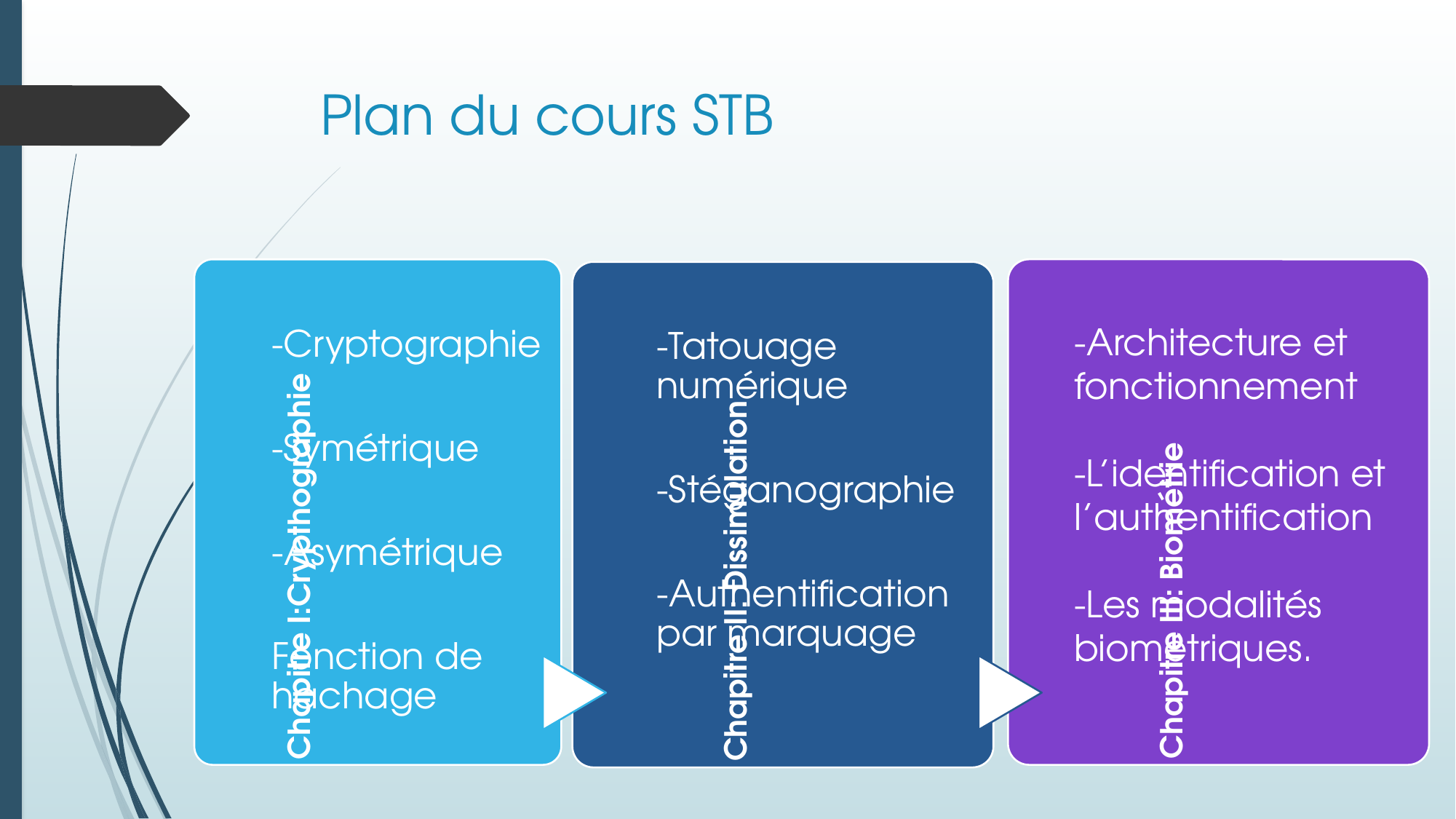

# Plan du cours STB
Chapitre I:Crypthographie

-Cryptographie

-Symétrique

-Asymétrique

Fonction de hachage

Chapitre II: Dissimulation

-Tatouage numérique

-Stéganographie

-Authentification par marquage
Chapitre III: Biométrie

-Architecture et fonctionnement

-L’identification et l’authentification

-Les modalités biométriques.